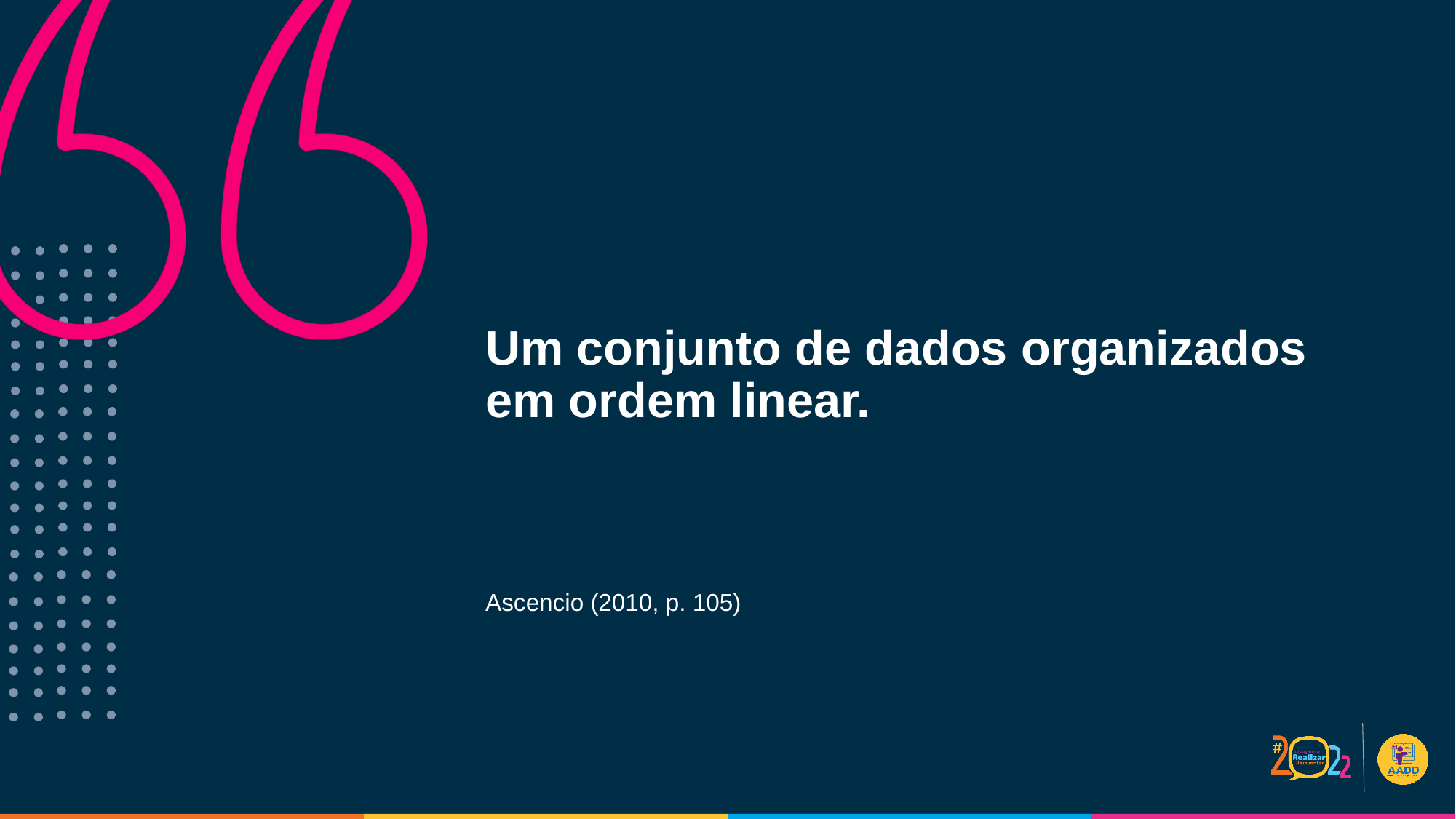

# Um conjunto de dados organizados em ordem linear.
Ascencio (2010, p. 105)